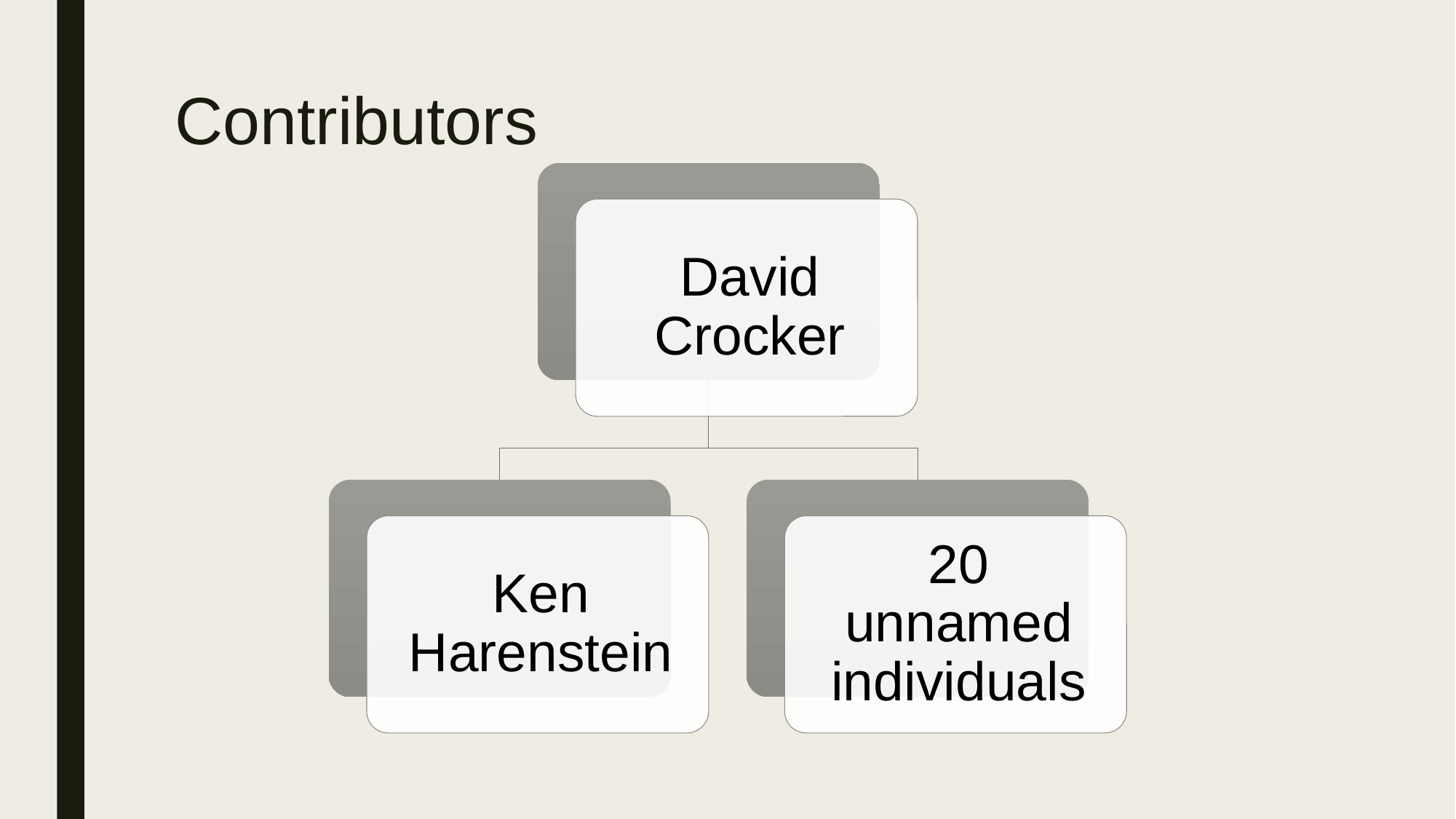

# Contributors
David Crocker
Ken Harenstein
20 unnamed individuals